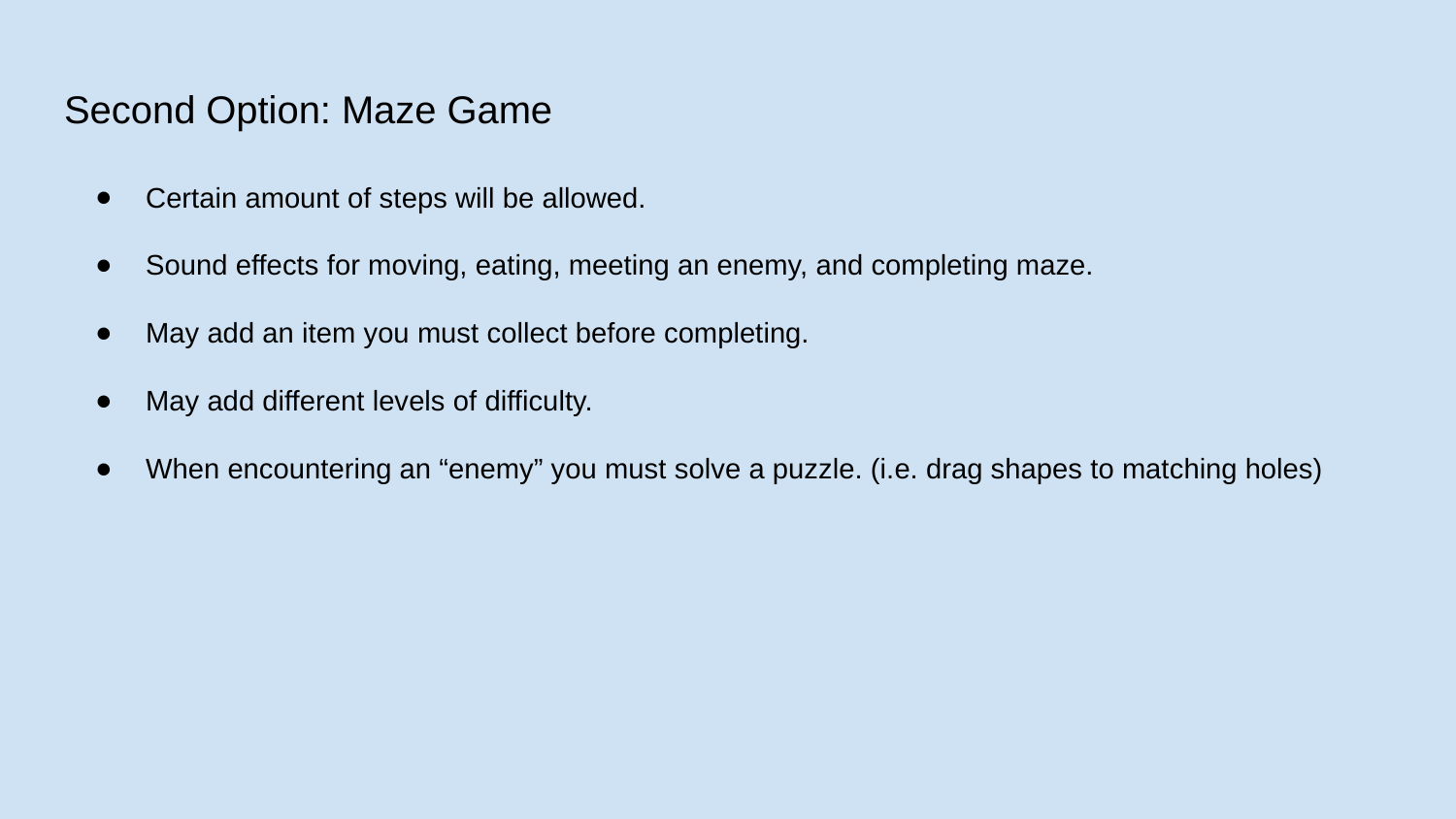

# Second Option: Maze Game
Certain amount of steps will be allowed.

Sound effects for moving, eating, meeting an enemy, and completing maze.

May add an item you must collect before completing.

May add different levels of difficulty.

When encountering an “enemy” you must solve a puzzle. (i.e. drag shapes to matching holes)